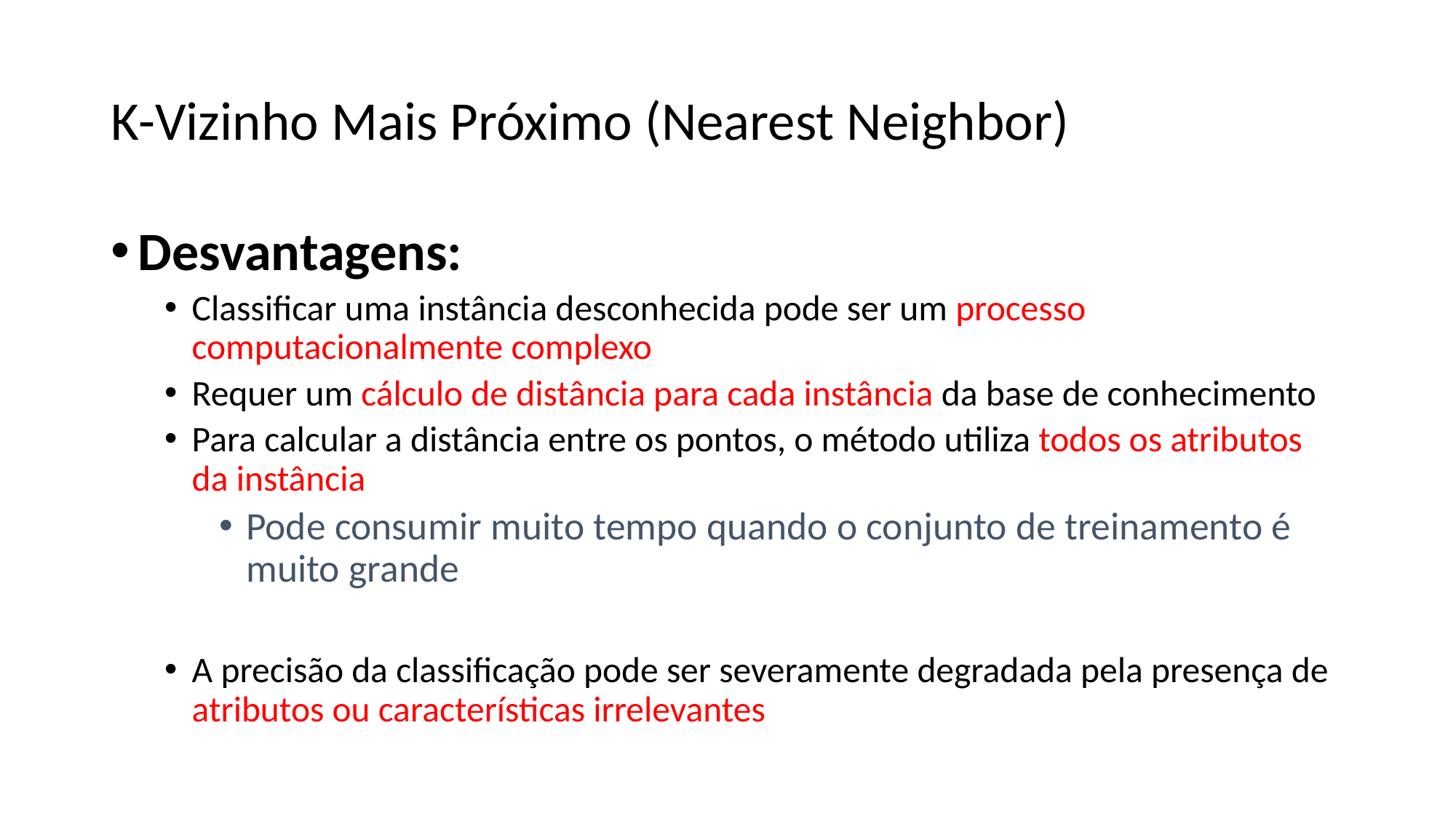

# K-Vizinho Mais Próximo (Nearest Neighbor)
Desvantagens:
Classificar uma instância desconhecida pode ser um processo computacionalmente complexo
Requer um cálculo de distância para cada instância da base de conhecimento
Para calcular a distância entre os pontos, o método utiliza todos os atributos da instância
Pode consumir muito tempo quando o conjunto de treinamento é muito grande

A precisão da classificação pode ser severamente degradada pela presença de atributos ou características irrelevantes